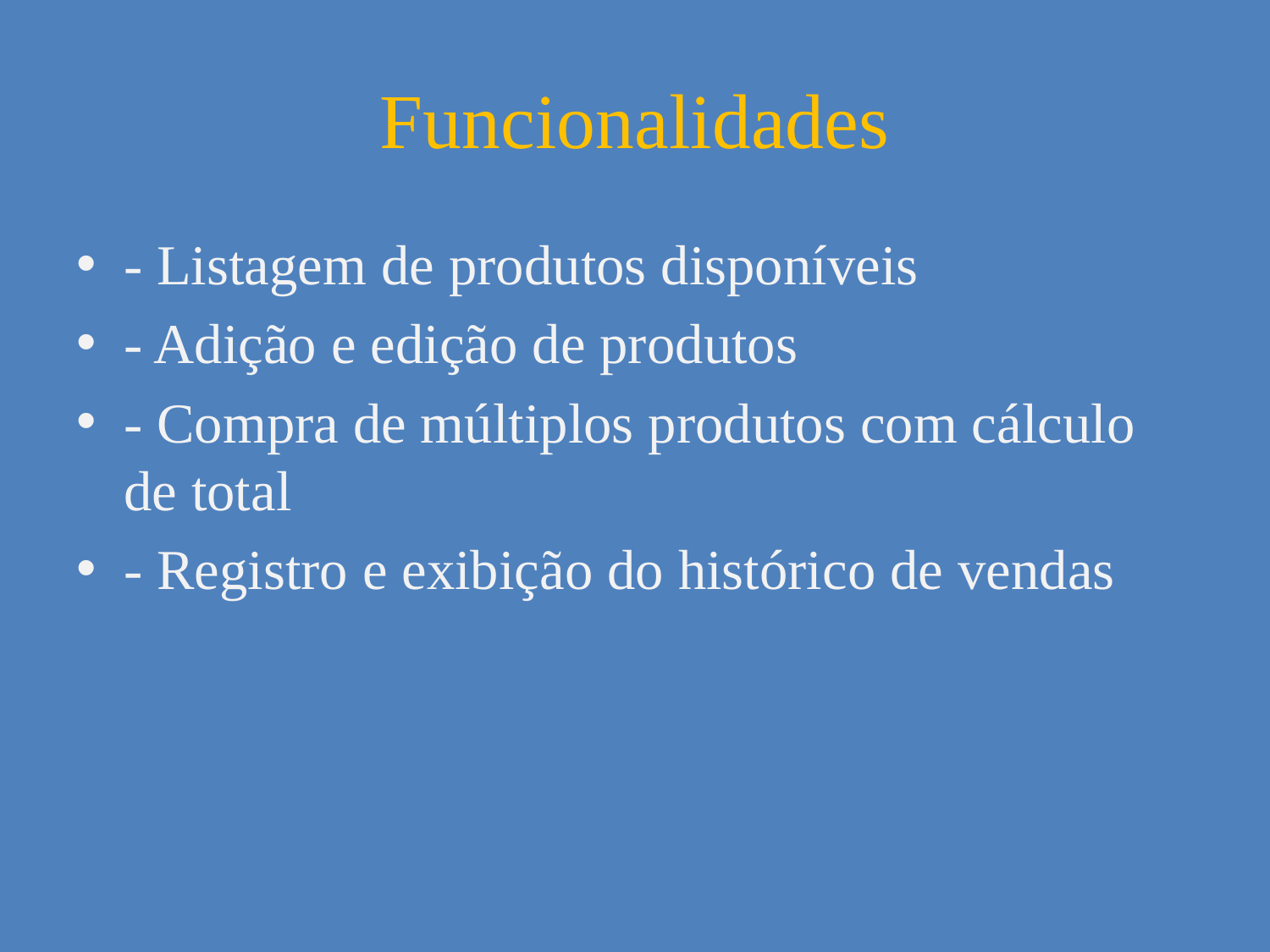

# Funcionalidades
- Listagem de produtos disponíveis
- Adição e edição de produtos
- Compra de múltiplos produtos com cálculo de total
- Registro e exibição do histórico de vendas